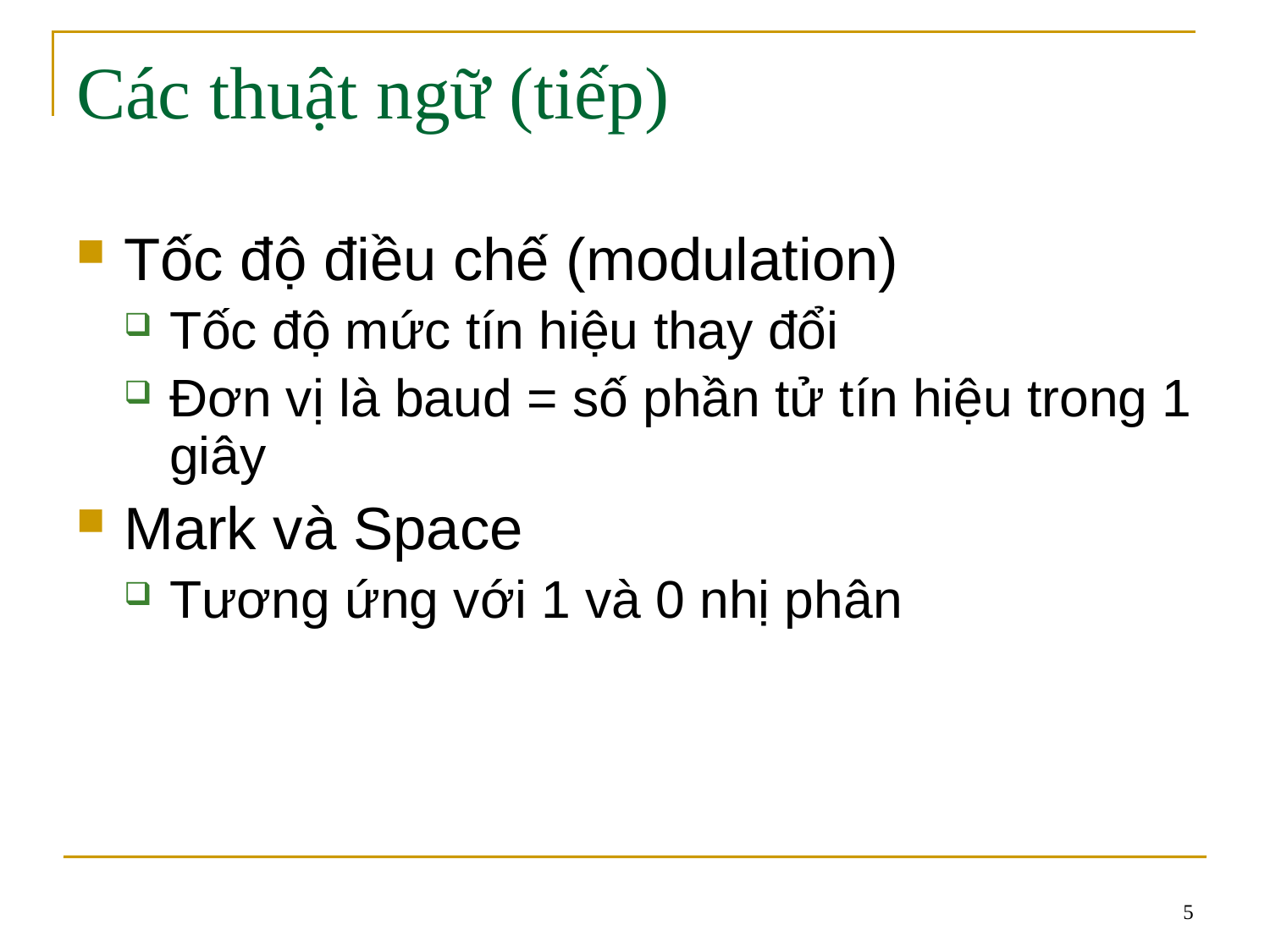

# Các thuật ngữ (tiếp)
Tốc độ điều chế (modulation)
Tốc độ mức tín hiệu thay đổi
Đơn vị là baud = số phần tử tín hiệu trong 1 giây
Mark và Space
Tương ứng với 1 và 0 nhị phân

5